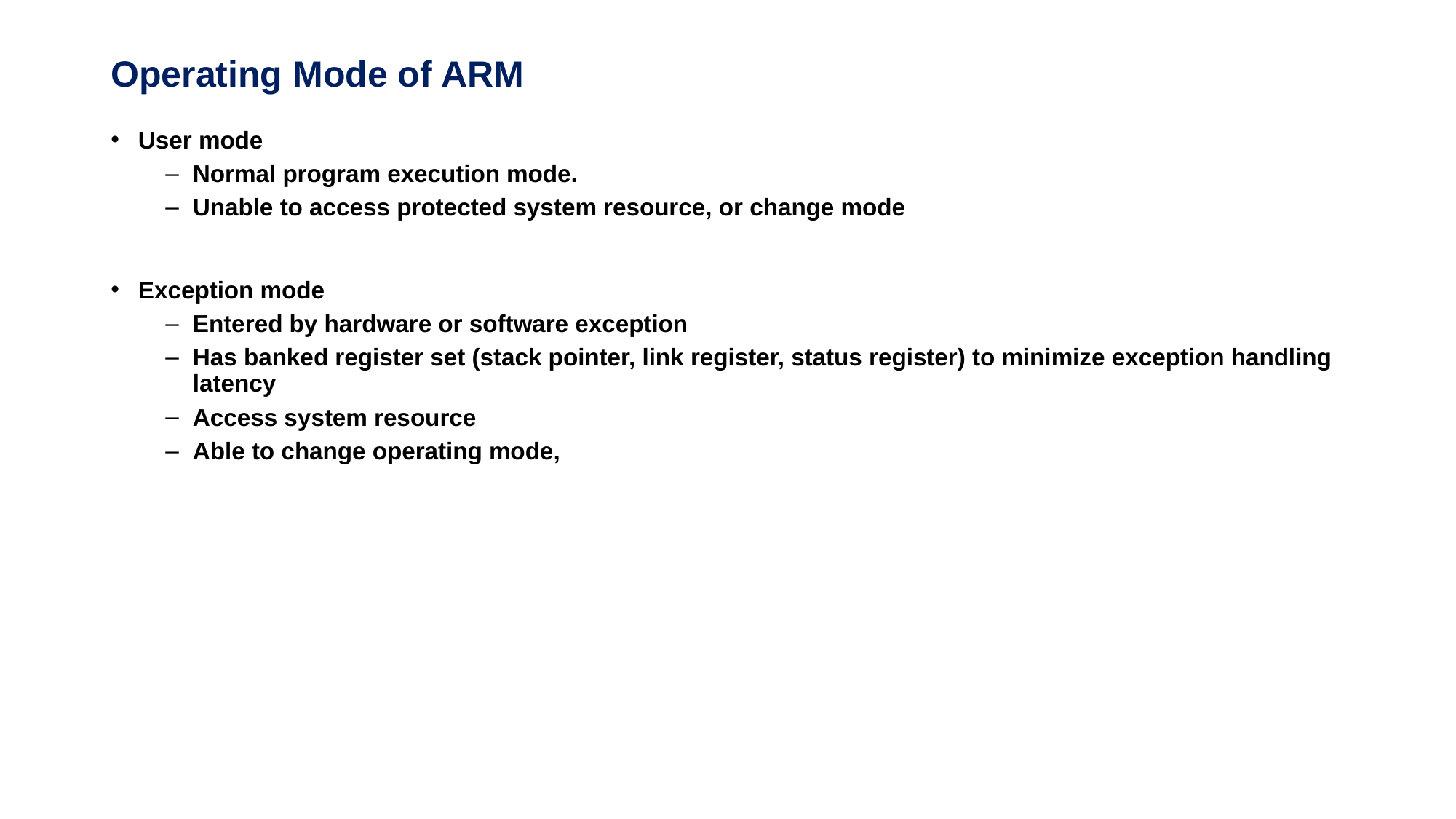

# Operating Mode of ARM
User mode
Normal program execution mode.
Unable to access protected system resource, or change mode

Exception mode
Entered by hardware or software exception
Has banked register set (stack pointer, link register, status register) to minimize exception handling latency
Access system resource
Able to change operating mode,